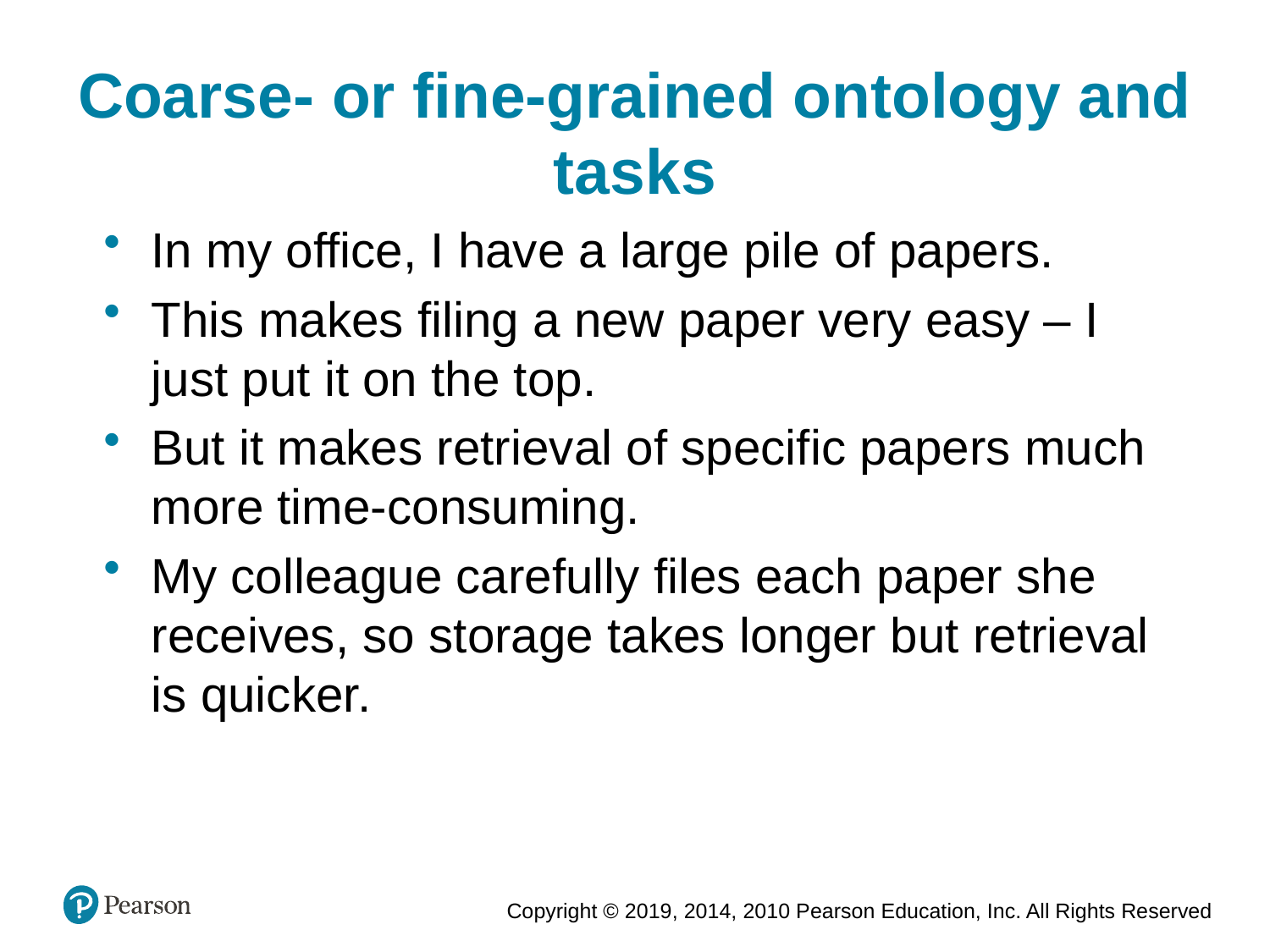

Coarse- or fine-grained ontology and tasks
In my office, I have a large pile of papers.
This makes filing a new paper very easy – I just put it on the top.
But it makes retrieval of specific papers much more time-consuming.
My colleague carefully files each paper she receives, so storage takes longer but retrieval is quicker.